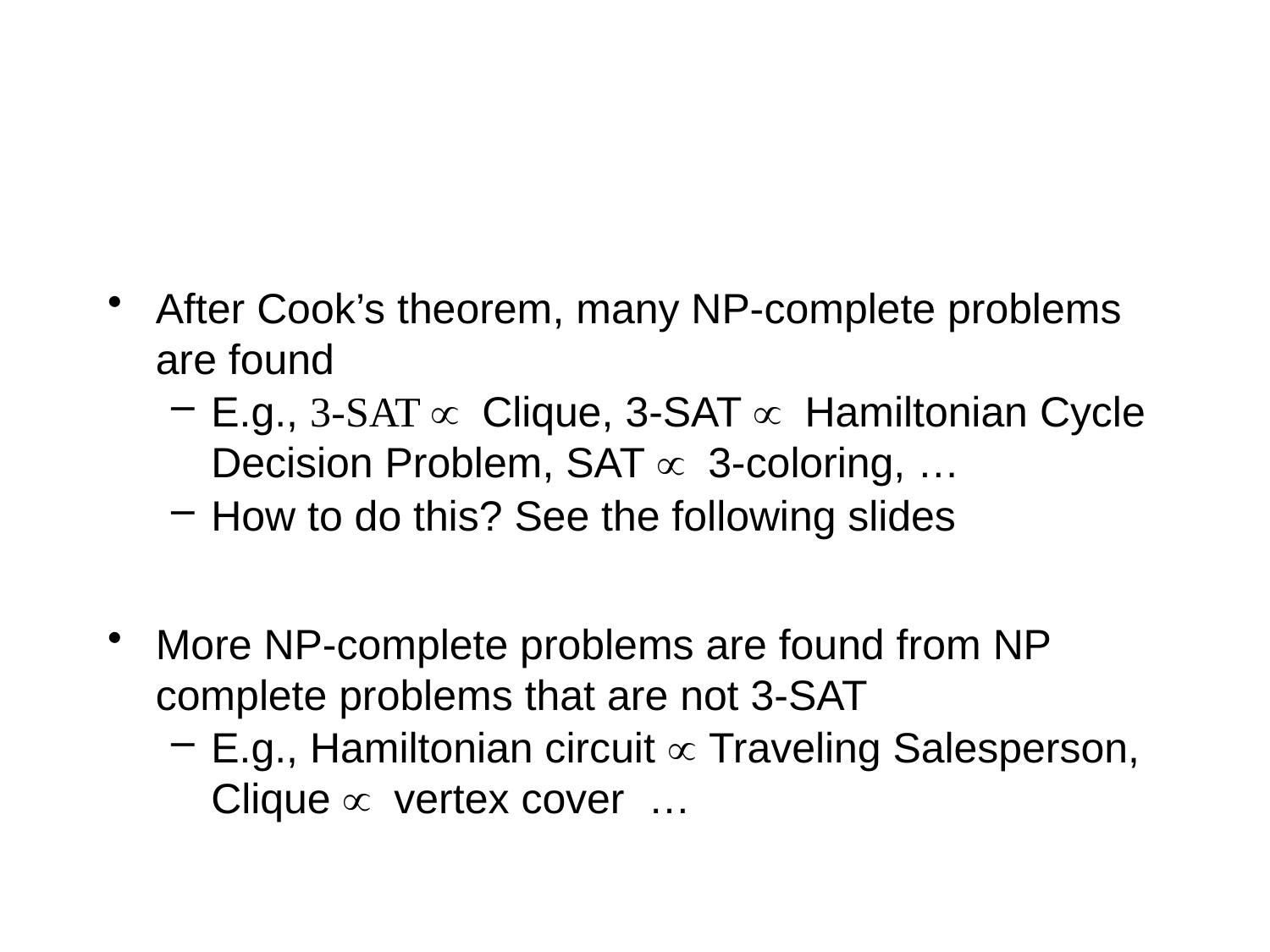

#
After Cook’s theorem, many NP-complete problems are found
E.g., 3-SAT ∝ Clique, 3-SAT ∝ Hamiltonian Cycle Decision Problem, SAT ∝ 3-coloring, …
How to do this? See the following slides

More NP-complete problems are found from NP complete problems that are not 3-SAT
E.g., Hamiltonian circuit ∝ Traveling Salesperson, Clique ∝ vertex cover  …